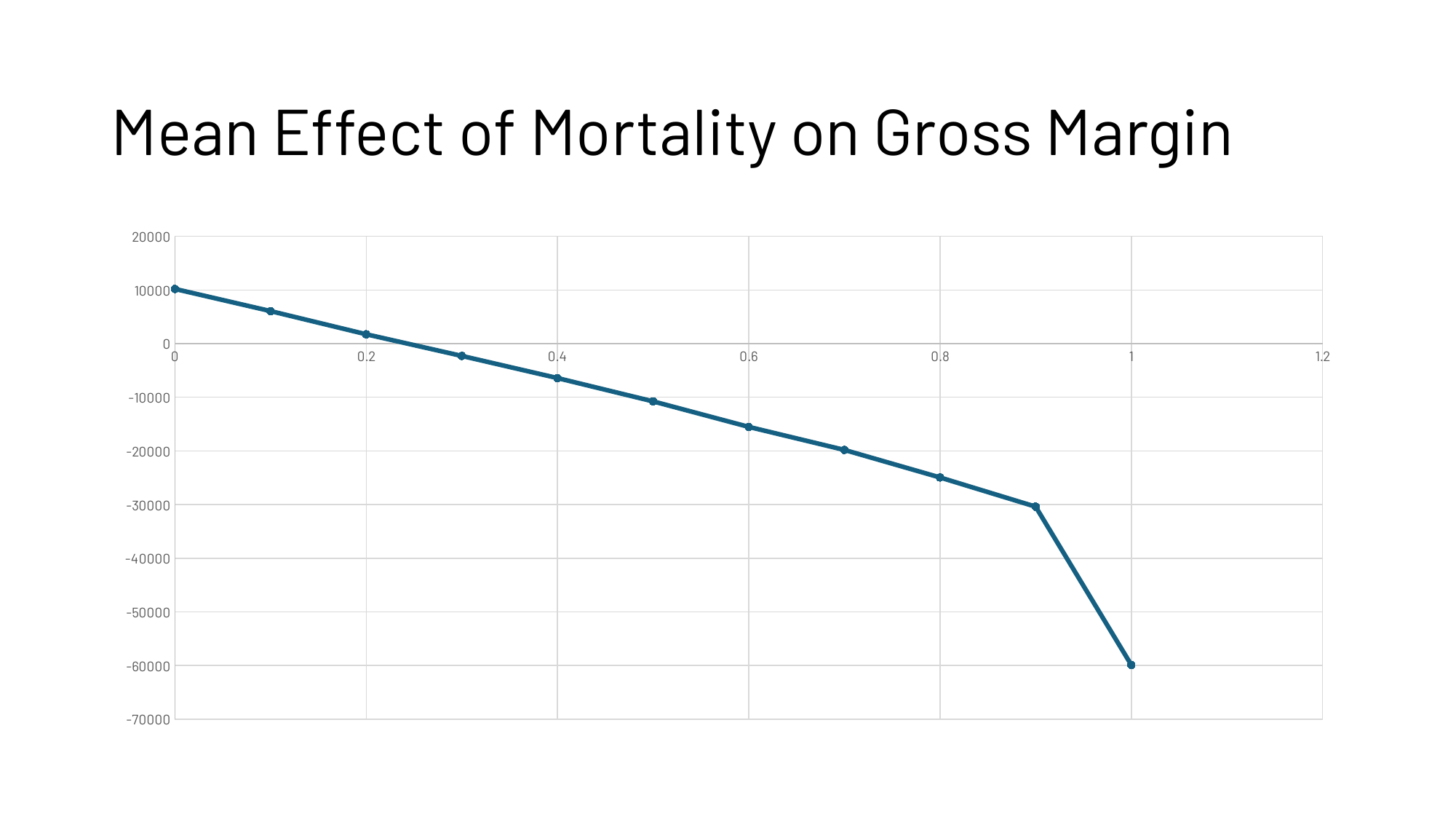

# Mean Effect of Mortality on Gross Margin

### Chart

| Category | Gross Margin |
|---|---|